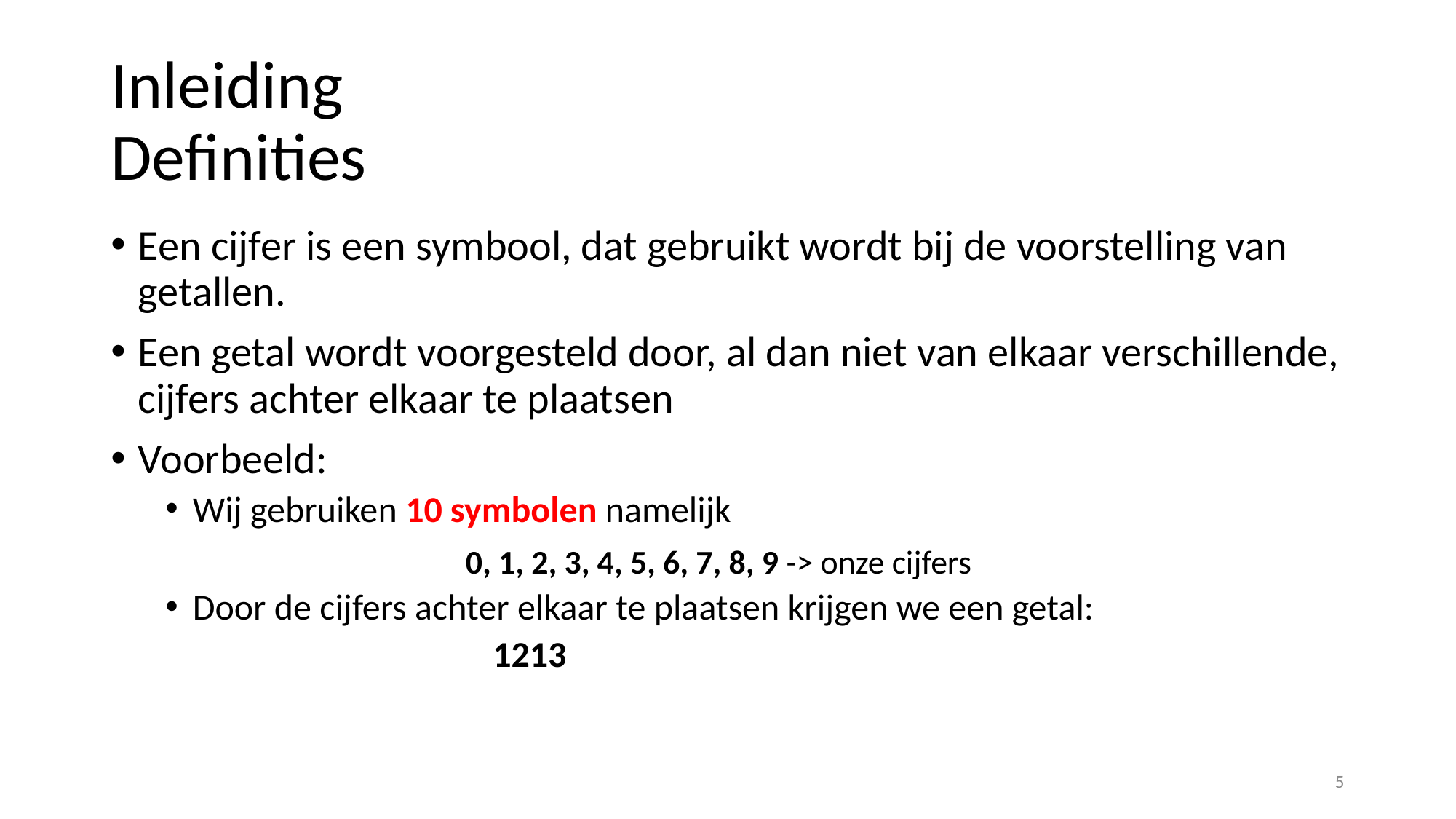

# Inleiding Definities
Een cijfer is een symbool, dat gebruikt wordt bij de voorstelling van getallen.
Een getal wordt voorgesteld door, al dan niet van elkaar verschillende, cijfers achter elkaar te plaatsen
Voorbeeld:
Wij gebruiken 10 symbolen namelijk
				0, 1, 2, 3, 4, 5, 6, 7, 8, 9 -> onze cijfers
Door de cijfers achter elkaar te plaatsen krijgen we een getal:
			1213
5